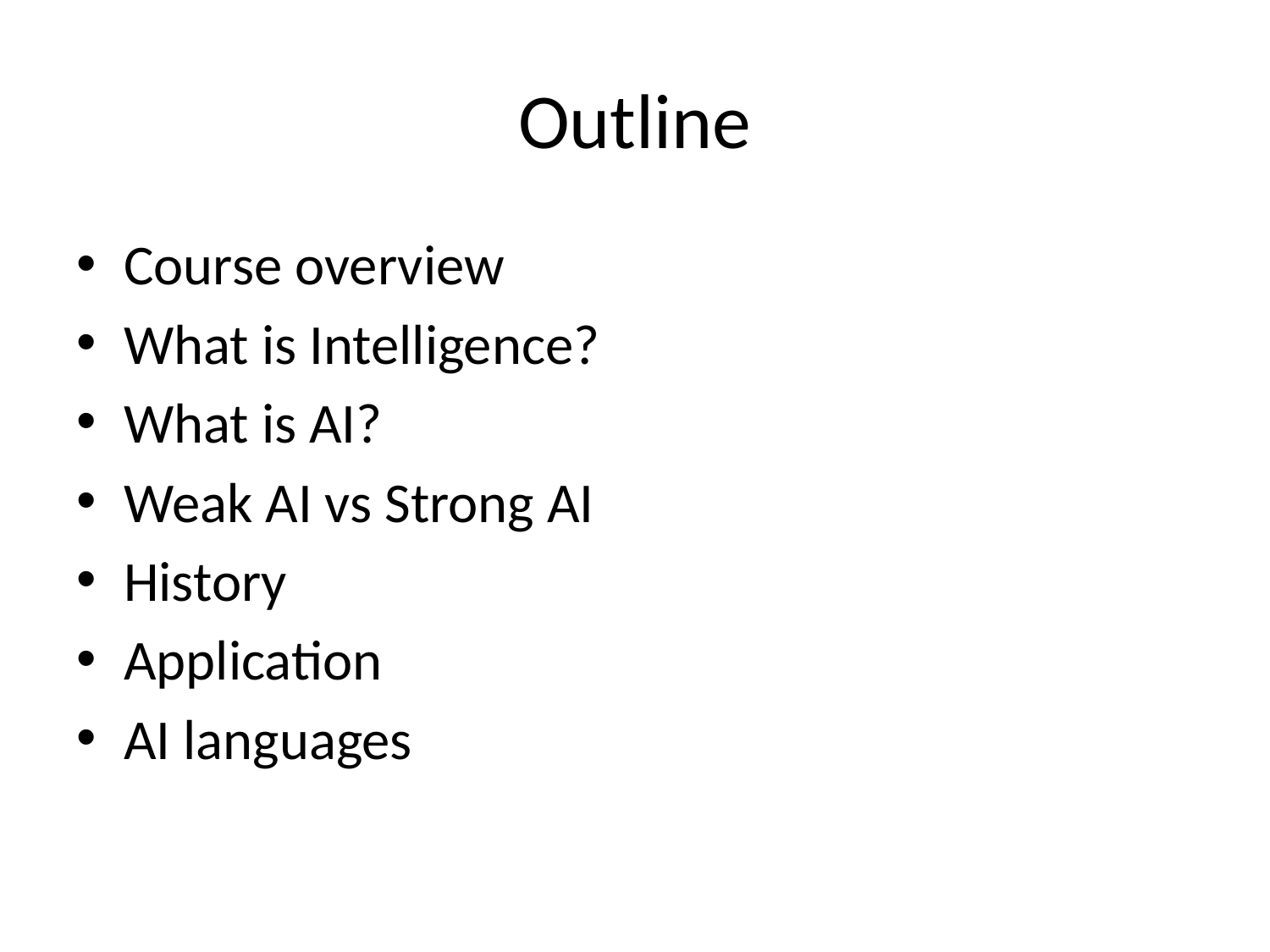

# Outline
Course overview
What is Intelligence?
What is AI?
Weak AI vs Strong AI
History
Application
AI languages